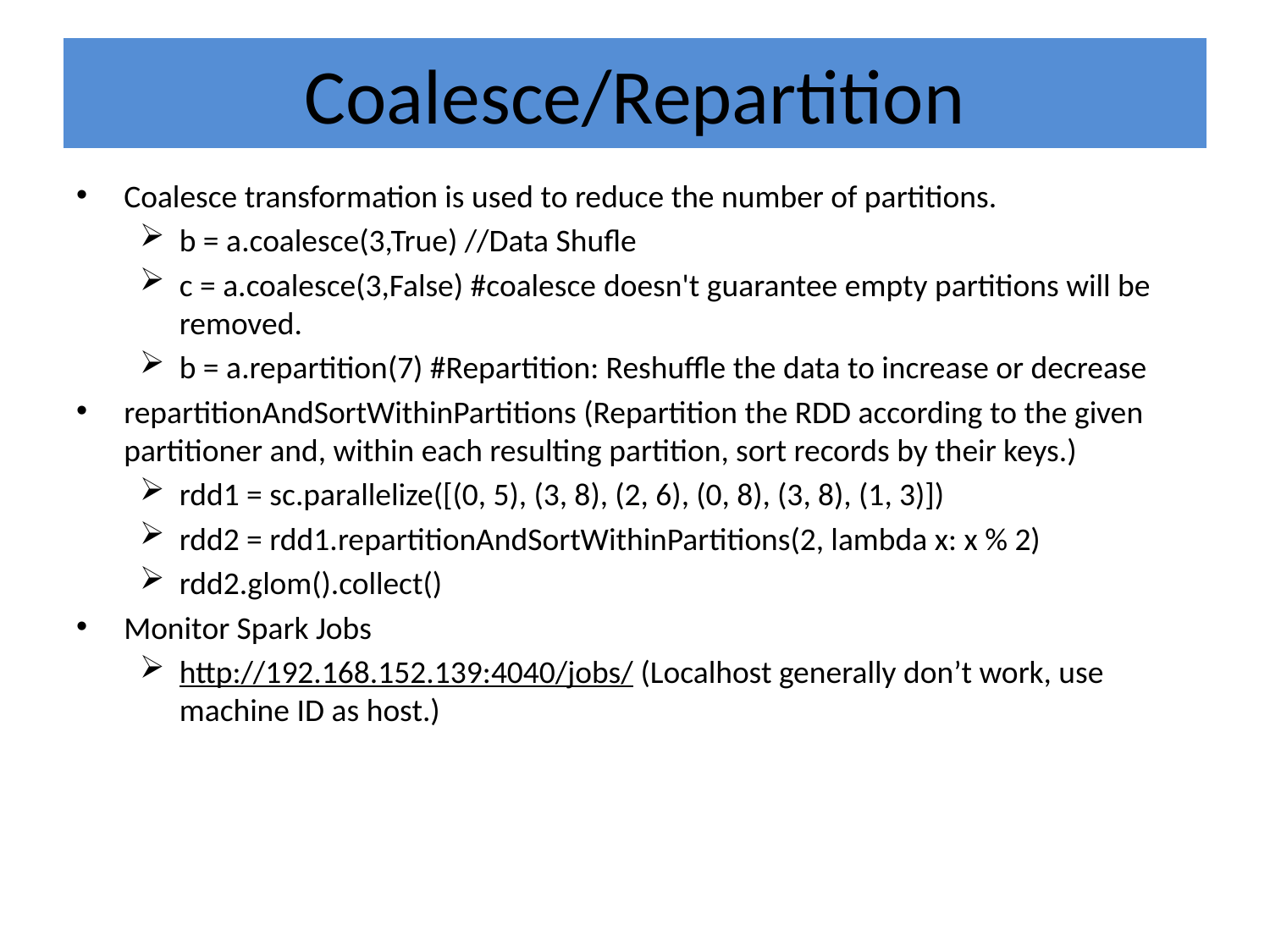

# Coalesce/Repartition
Coalesce transformation is used to reduce the number of partitions.
b = a.coalesce(3,True) //Data Shufle
c = a.coalesce(3,False) #coalesce doesn't guarantee empty partitions will be removed.
b = a.repartition(7) #Repartition: Reshuffle the data to increase or decrease
repartitionAndSortWithinPartitions (Repartition the RDD according to the given partitioner and, within each resulting partition, sort records by their keys.)
rdd1 = sc.parallelize([(0, 5), (3, 8), (2, 6), (0, 8), (3, 8), (1, 3)])
rdd2 = rdd1.repartitionAndSortWithinPartitions(2, lambda x: x % 2)
rdd2.glom().collect()
Monitor Spark Jobs
http://192.168.152.139:4040/jobs/ (Localhost generally don’t work, use machine ID as host.)